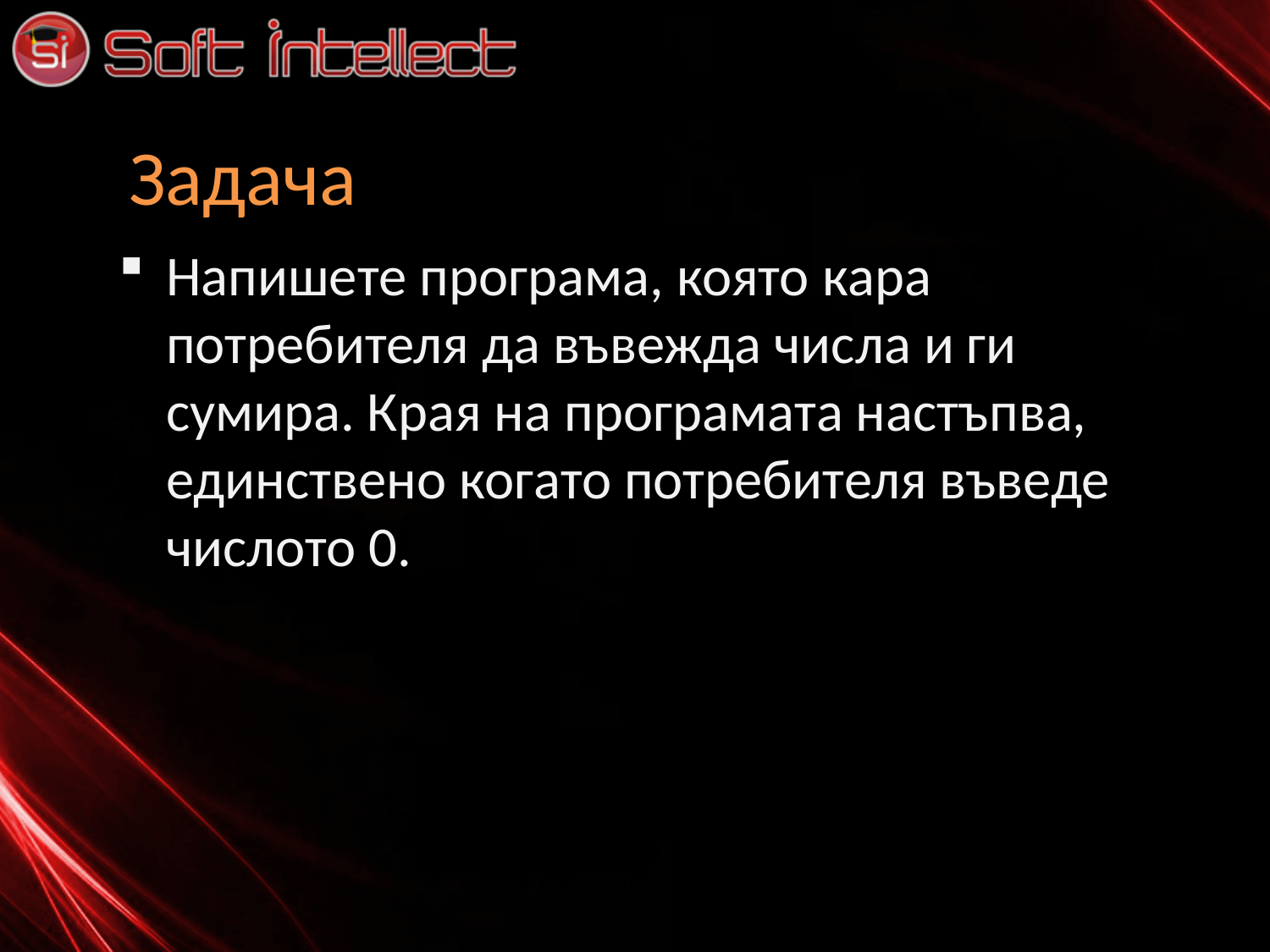

# Задача
Напишете програма, която кара потребителя да въвежда числа и ги сумира. Края на програмата настъпва, единствено когато потребителя въведе числото 0.